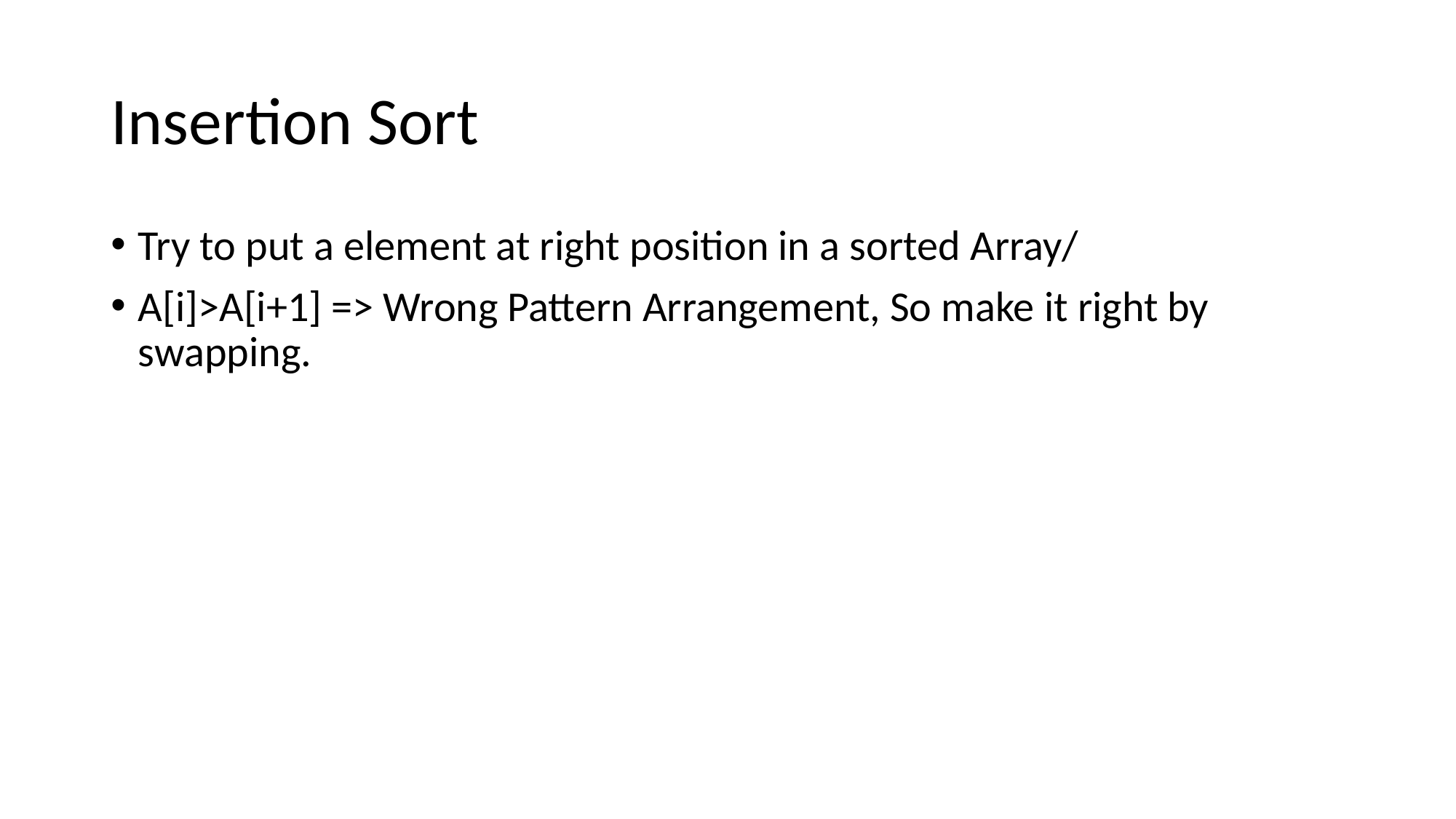

# Insertion Sort
Try to put a element at right position in a sorted Array/
A[i]>A[i+1] => Wrong Pattern Arrangement, So make it right by swapping.